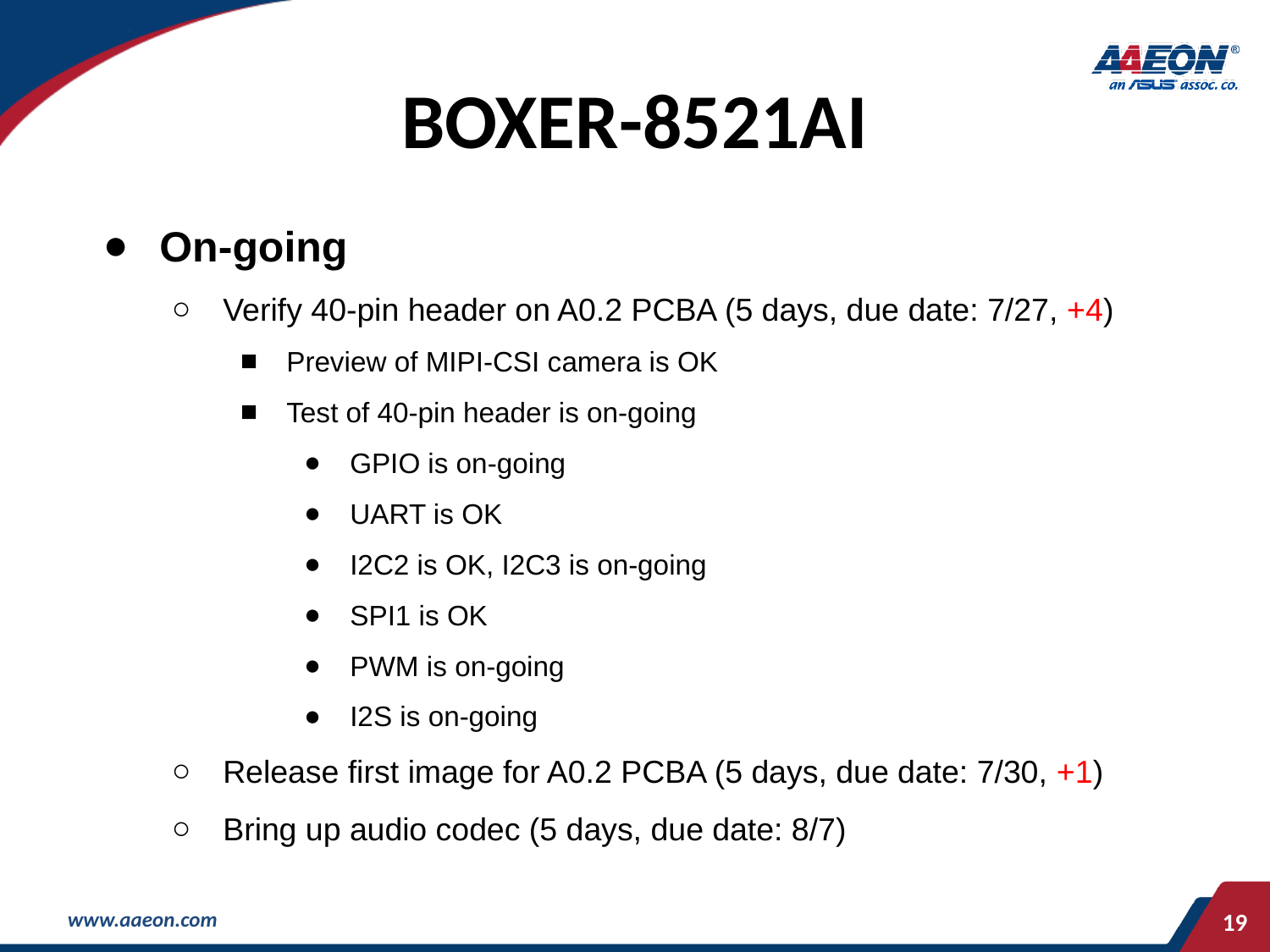

# BOXER-8521AI
On-going
Verify 40-pin header on A0.2 PCBA (5 days, due date: 7/27, +4)
Preview of MIPI-CSI camera is OK
Test of 40-pin header is on-going
GPIO is on-going
UART is OK
I2C2 is OK, I2C3 is on-going
SPI1 is OK
PWM is on-going
I2S is on-going
Release first image for A0.2 PCBA (5 days, due date: 7/30, +1)
Bring up audio codec (5 days, due date: 8/7)
19